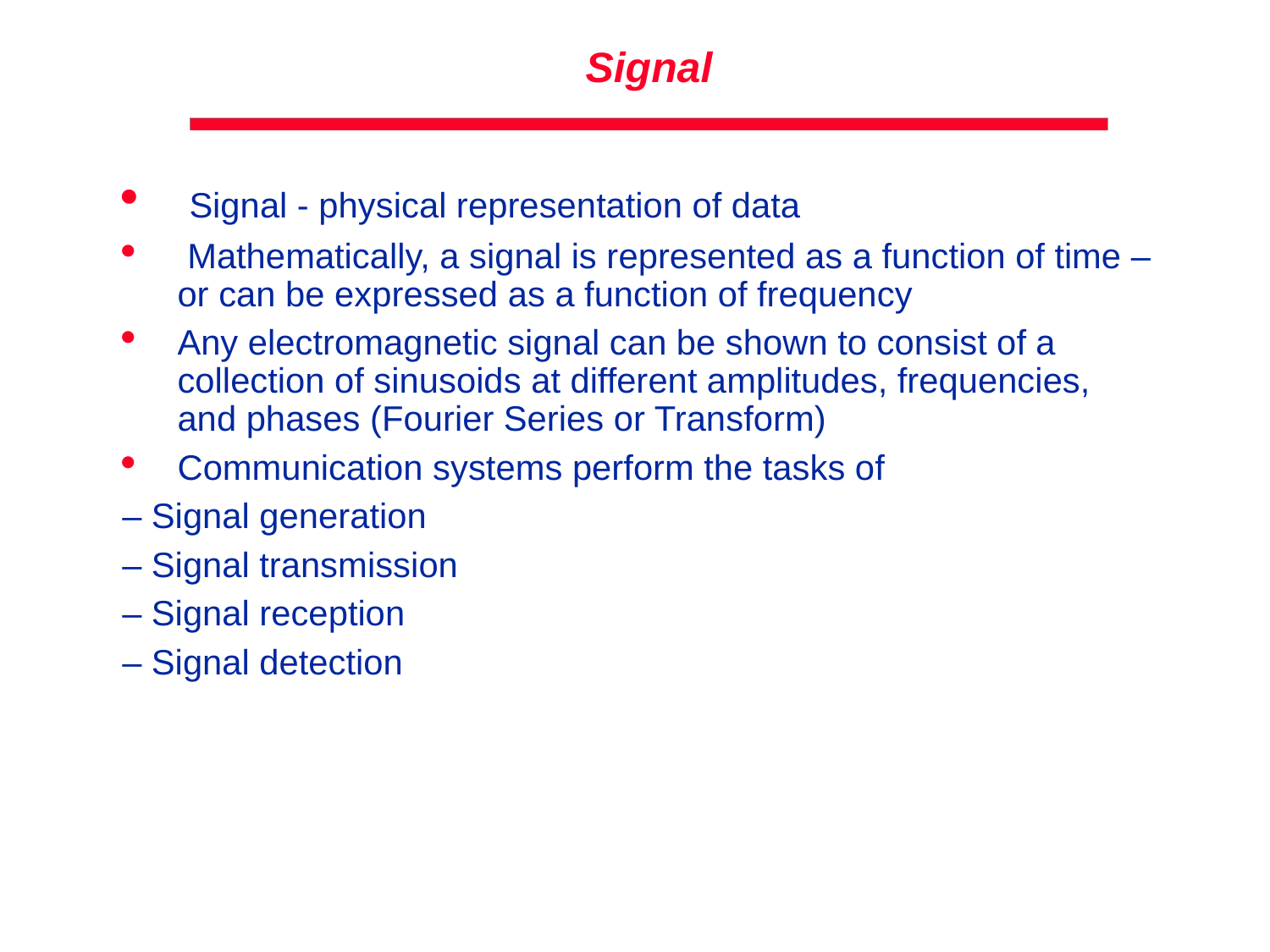

# Signal
 Signal - physical representation of data
 Mathematically, a signal is represented as a function of time – or can be expressed as a function of frequency
Any electromagnetic signal can be shown to consist of a collection of sinusoids at different amplitudes, frequencies, and phases (Fourier Series or Transform)
Communication systems perform the tasks of
– Signal generation
– Signal transmission
– Signal reception
– Signal detection